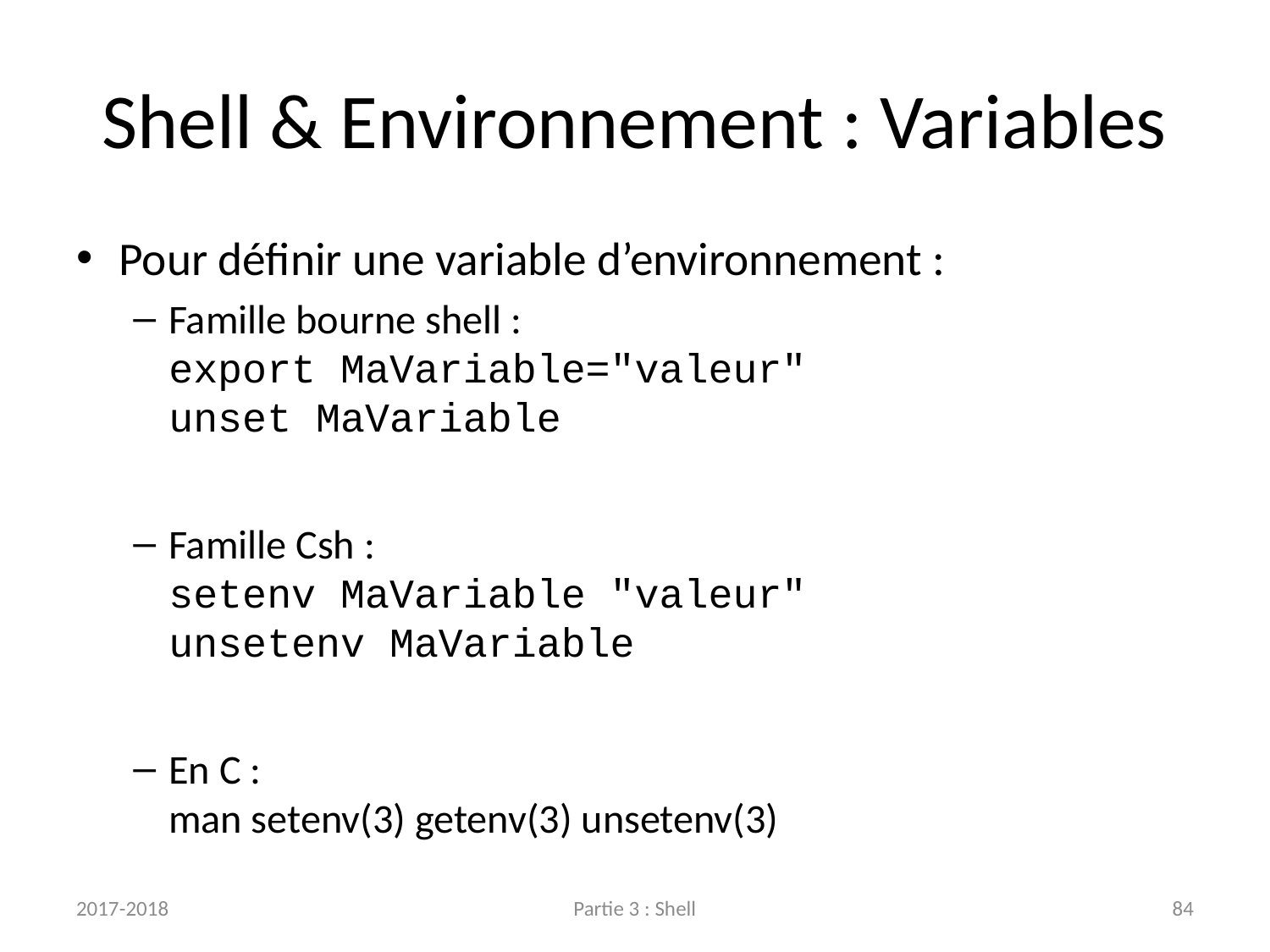

# Shell & Environnement : Variables
Pour définir une variable d’environnement :
Famille bourne shell :
export MaVariable="valeur"
unset MaVariable

Famille Csh :
setenv MaVariable "valeur"  
unsetenv MaVariable

En C :
man setenv(3) getenv(3) unsetenv(3)
2017-2018
Partie 3 : Shell
84